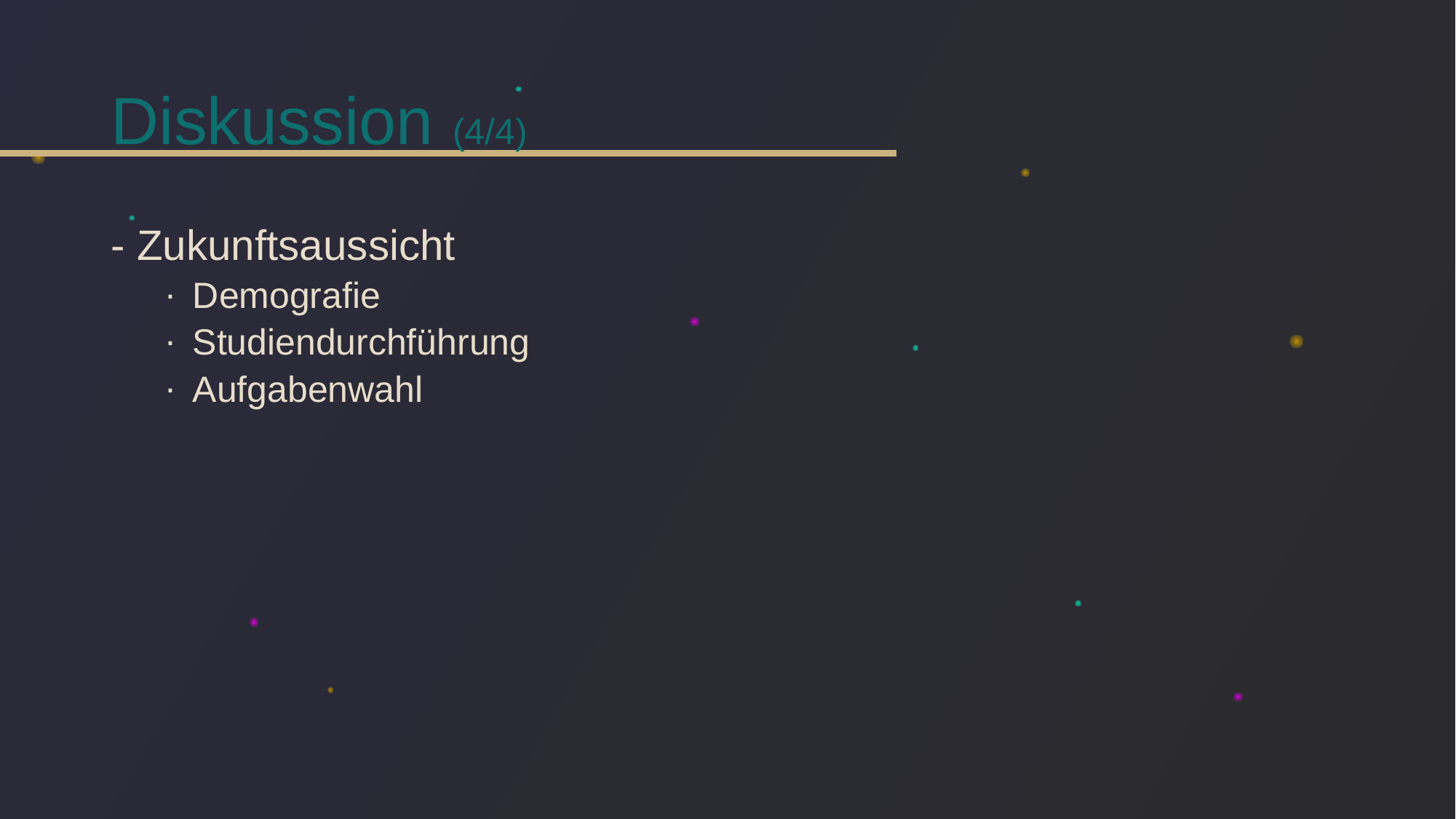

# Diskussion (4/4)
- Zukunftsaussicht
Demografie
Studiendurchführung
Aufgabenwahl